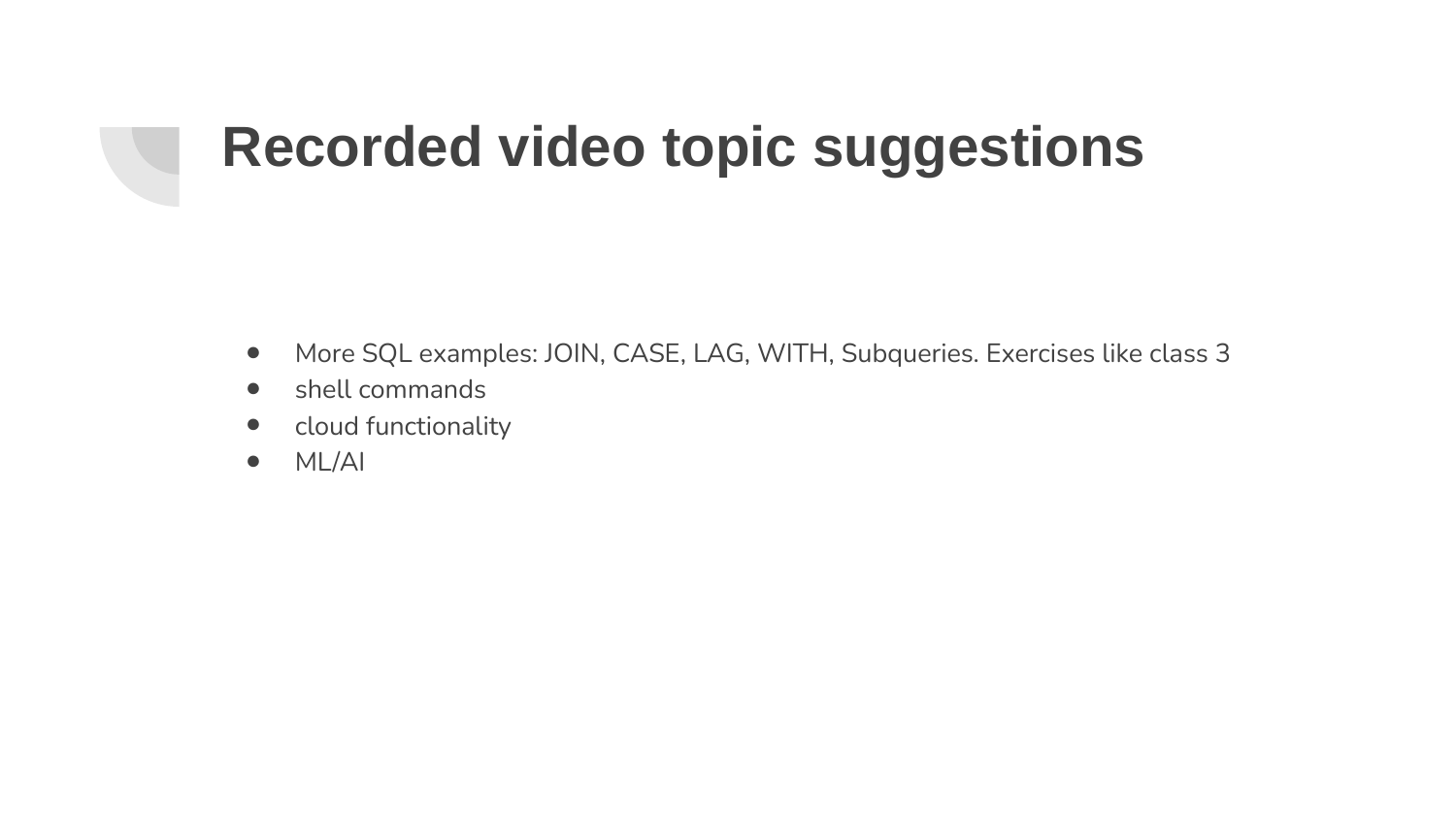

# Recorded video topic suggestions
More SQL examples: JOIN, CASE, LAG, WITH, Subqueries. Exercises like class 3
shell commands
cloud functionality
ML/AI